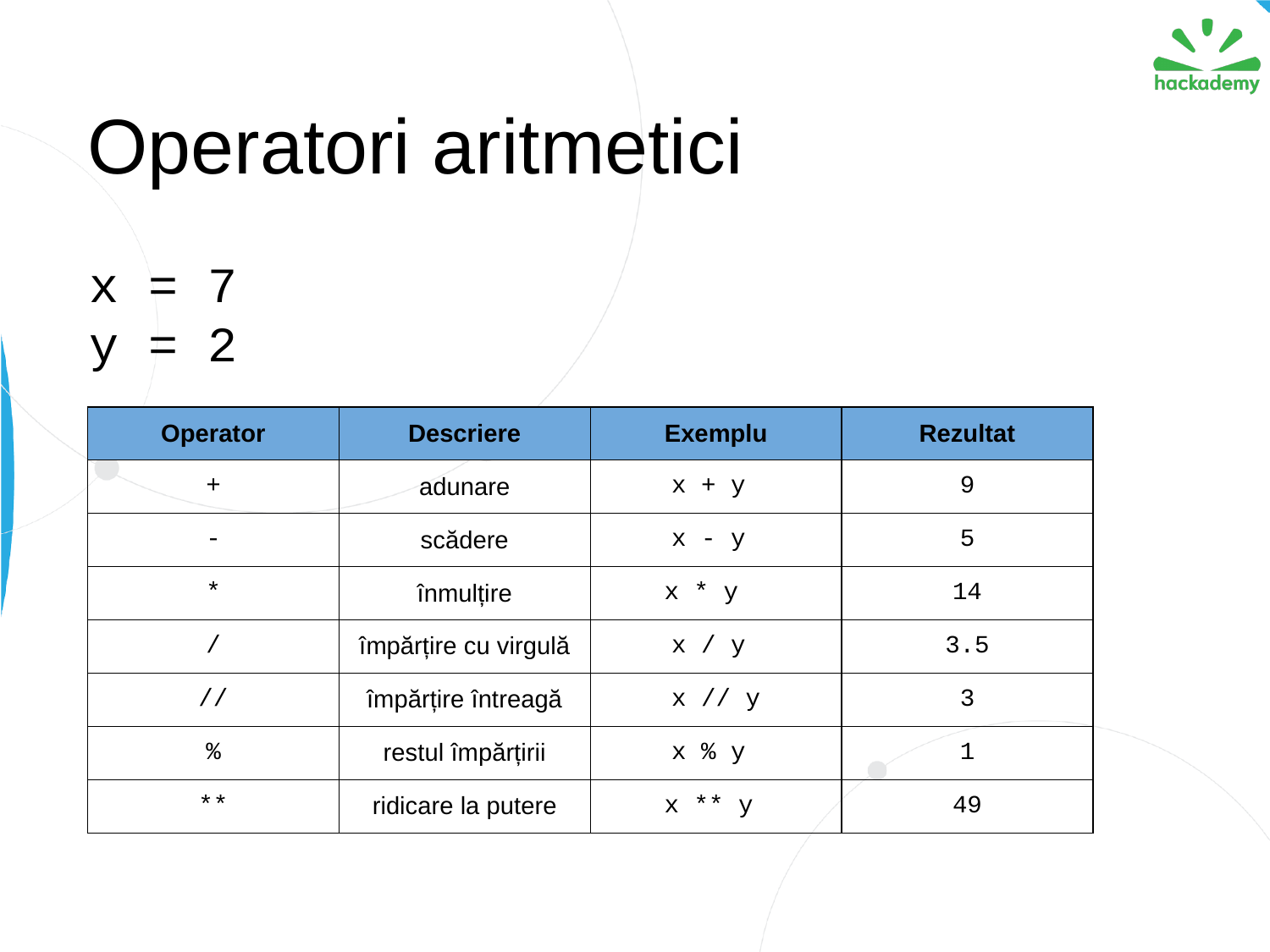

# Operatori aritmetici
x = 7
y = 2

| Operator | Descriere | Exemplu | Rezultat |
| --- | --- | --- | --- |
| + | adunare | x + y | 9 |
| - | scădere | x - y | 5 |
| \* | înmulțire | x \* y | 14 |
| / | împărțire cu virgulă | x / y | 3.5 |
| // | împărțire întreagă | x // y | 3 |
| % | restul împărțirii | x % y | 1 |
| \*\* | ridicare la putere | x \*\* y | 49 |